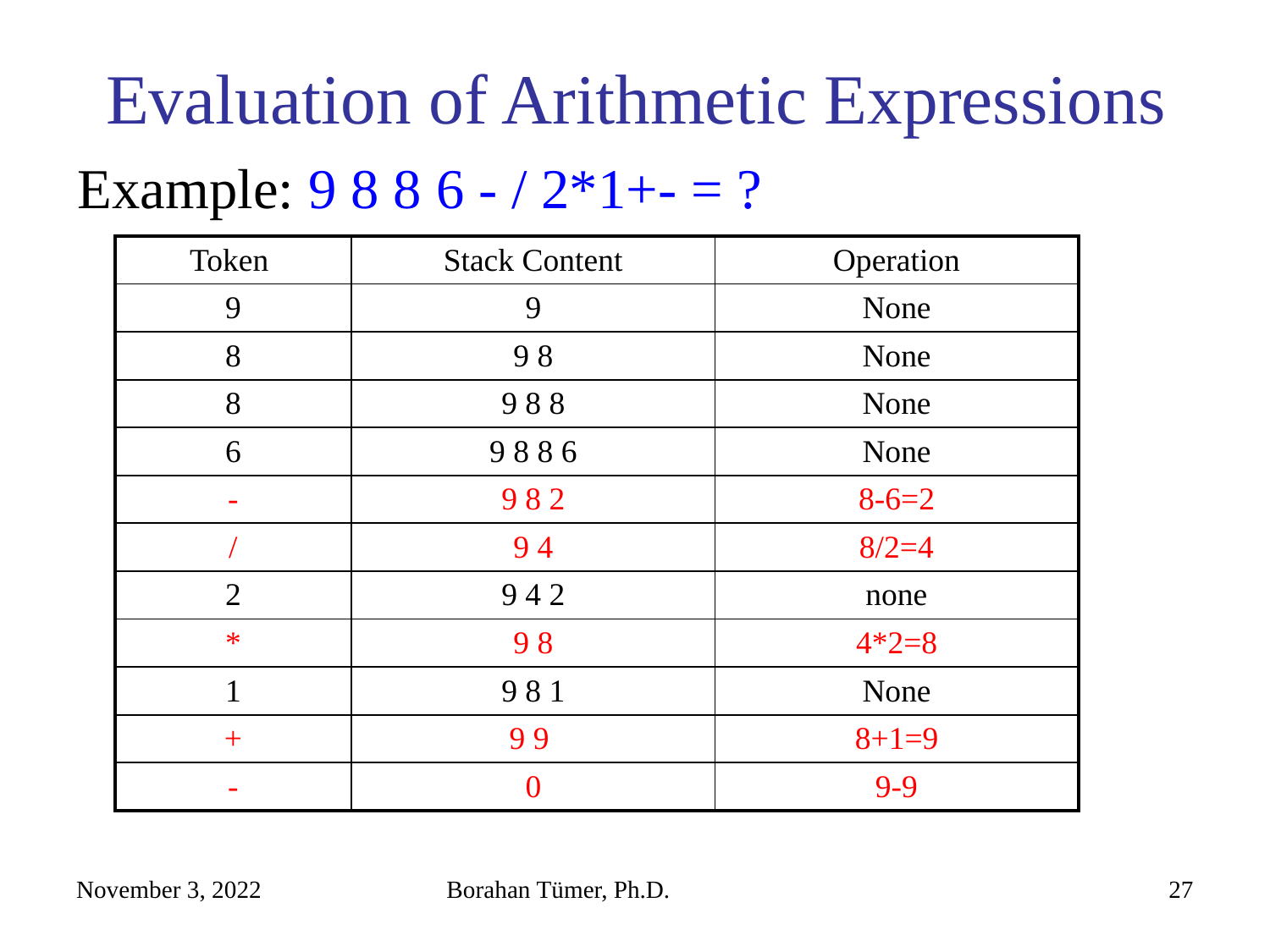

# Evaluation of Arithmetic Expressions
Example: 9 8 8 6 - / 2*1+- = ?

| Token | Stack Content | Operation |
| --- | --- | --- |
| 9 | 9 | None |
| 8 | 9 8 | None |
| 8 | 9 8 8 | None |
| 6 | 9 8 8 6 | None |
| - | 9 8 2 | 8-6=2 |
| / | 9 4 | 8/2=4 |
| 2 | 9 4 2 | none |
| \* | 9 8 | 4\*2=8 |
| 1 | 9 8 1 | None |
| + | 9 9 | 8+1=9 |
| - | 0 | 9-9 |
November 3, 2022
Borahan Tümer, Ph.D.
27